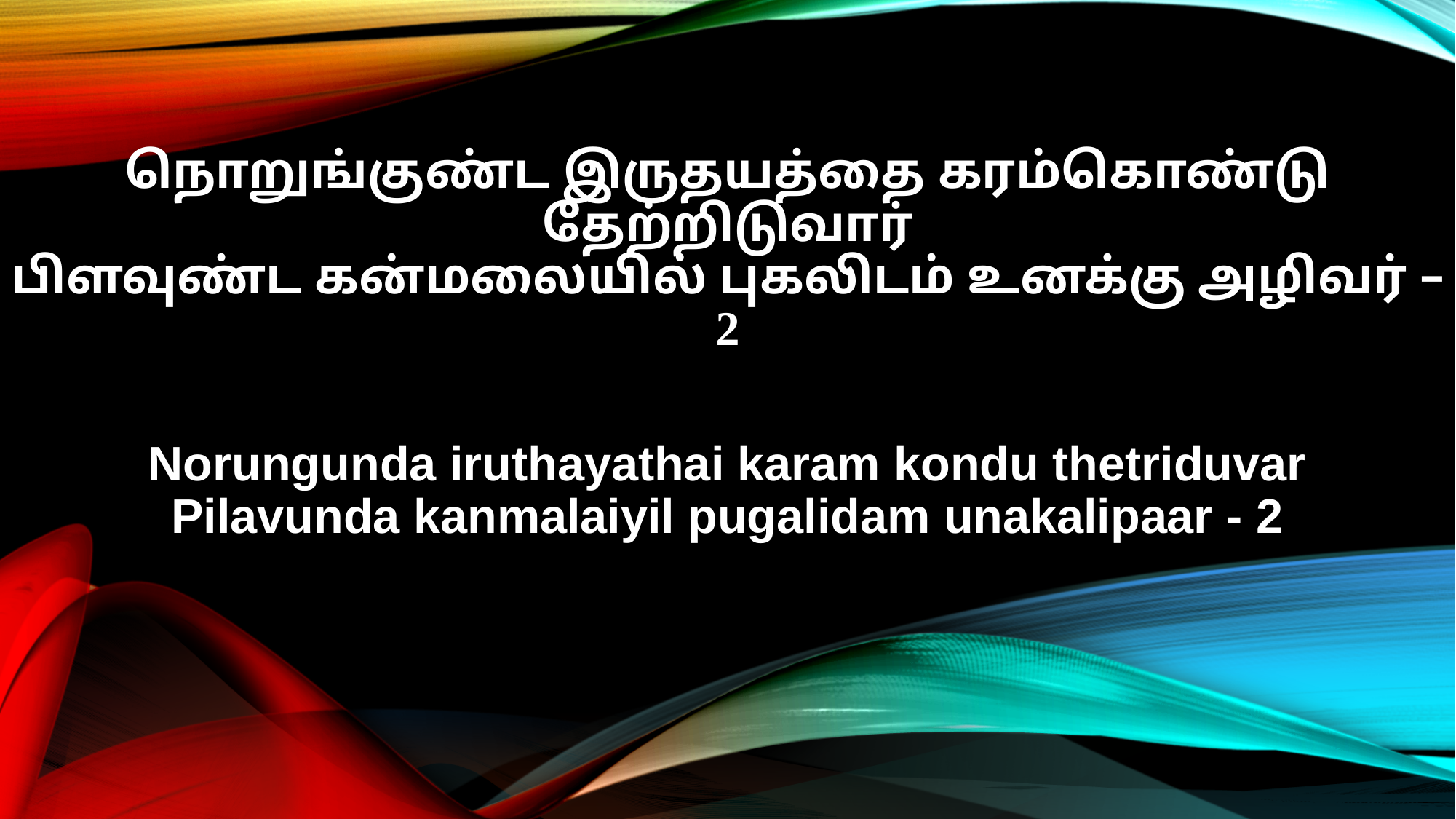

நொறுங்குண்ட இருதயத்தை கரம்கொண்டு தேற்றிடுவார்
பிளவுண்ட கன்மலையில் புகலிடம் உனக்கு அழிவர் – 2

Norungunda iruthayathai karam kondu thetriduvar
Pilavunda kanmalaiyil pugalidam unakalipaar - 2